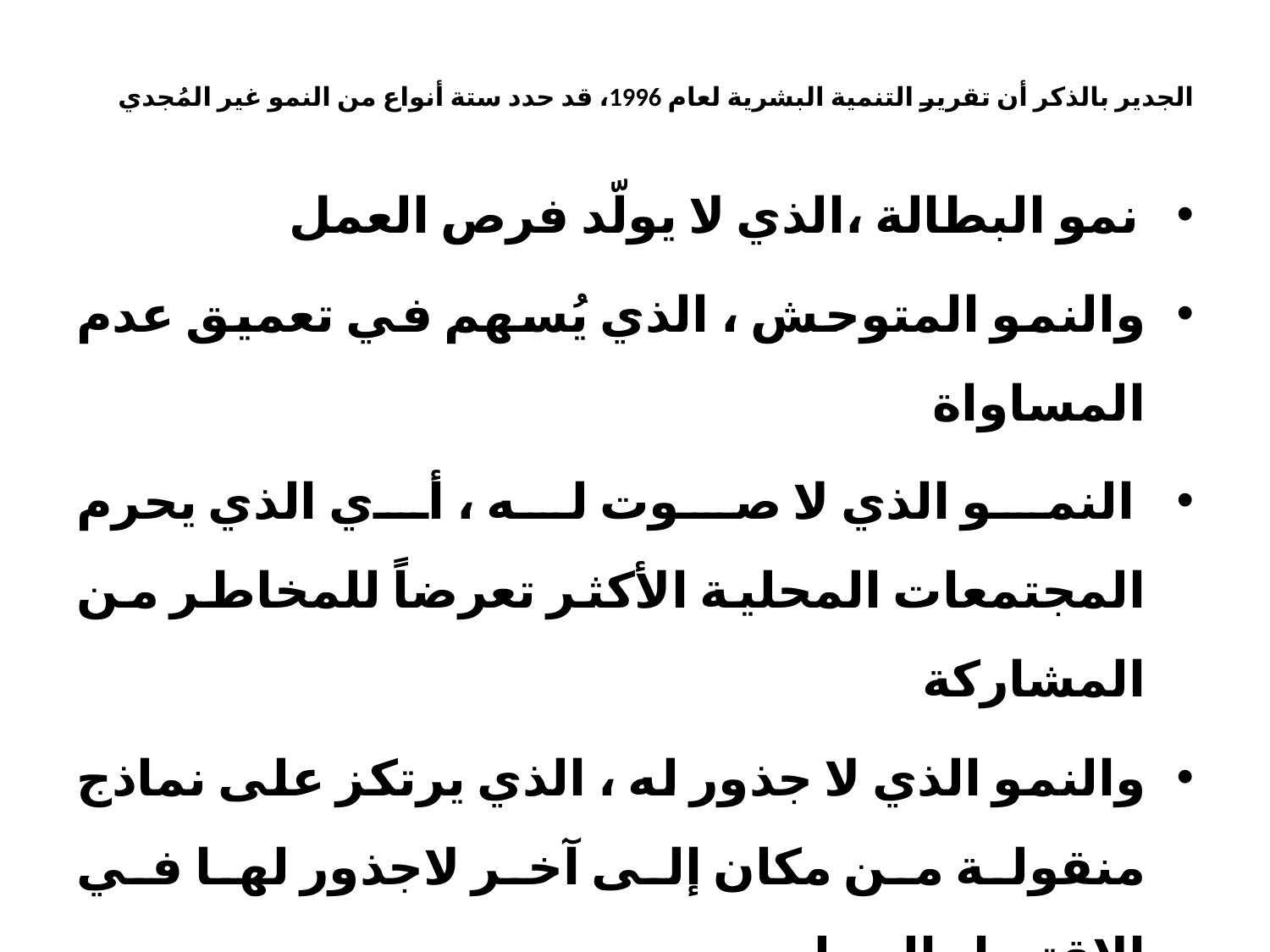

# الجدير بالذكر أن تقرير التنمية البشرية لعام 1996، قد حدد ستة أنواع من النمو غير المُجدي
 نمو البطالة ،الذي لا يولّد فرص العمل
والنمو المتوحش ، الذي يُسهم في تعميق عدم المساواة
 النمو الذي لا صوت له ، أي الذي يحرم المجتمعات المحلية الأكثر تعرضاً للمخاطر من المشاركة
والنمو الذي لا جذور له ، الذي يرتكز على نماذج منقولة من مكان إلى آخر لاجذور لها في الاقتصاد المحلي
والنمو الذي لامستقبل له ، الذي يقوم على الاستغلال المُفرط  للموارد  البيئية  دون أيّ إعتبار للمستقبل